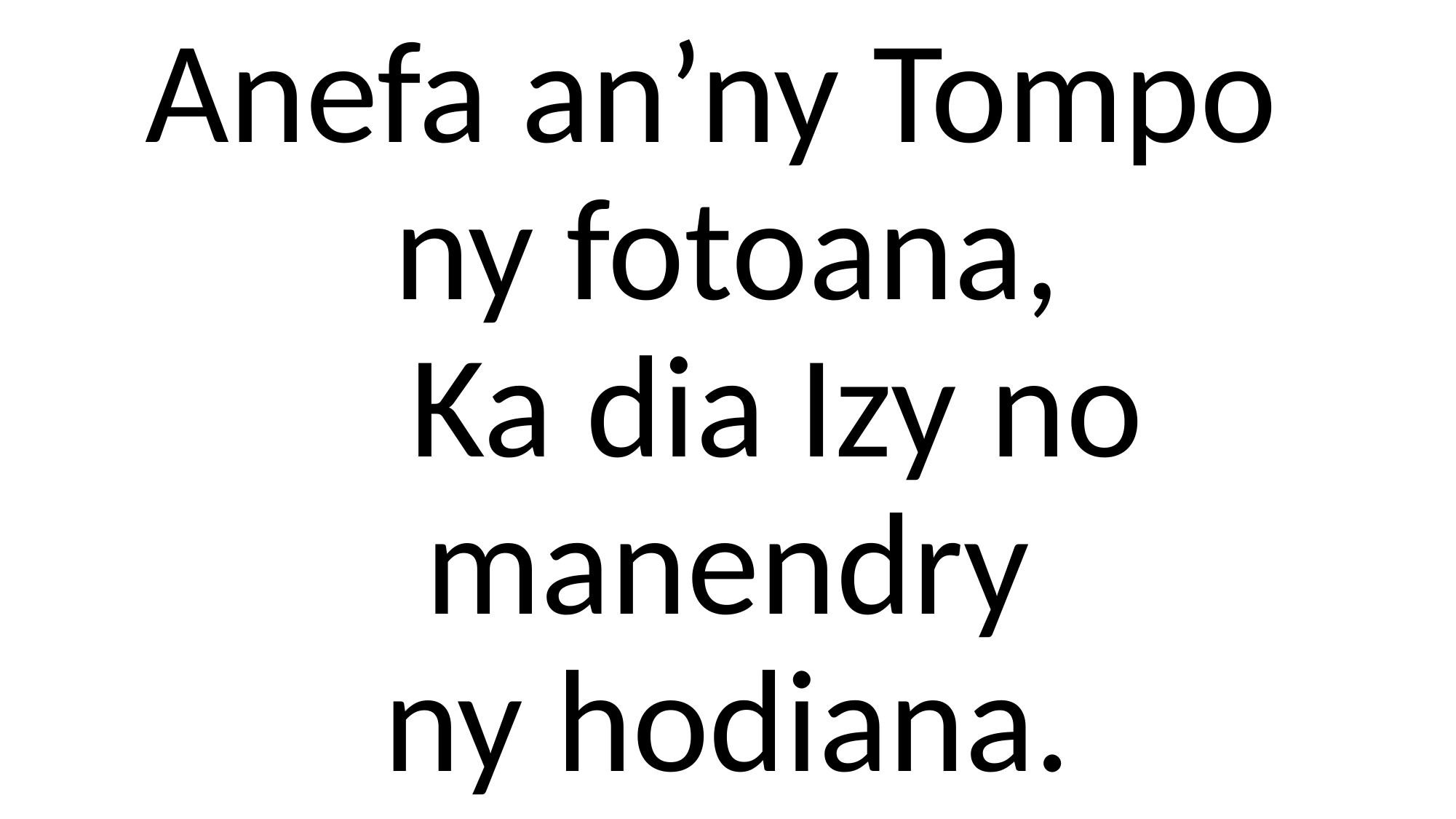

# Anefa an’ny Tompo ny fotoana, Ka dia Izy no manendry ny hodiana.